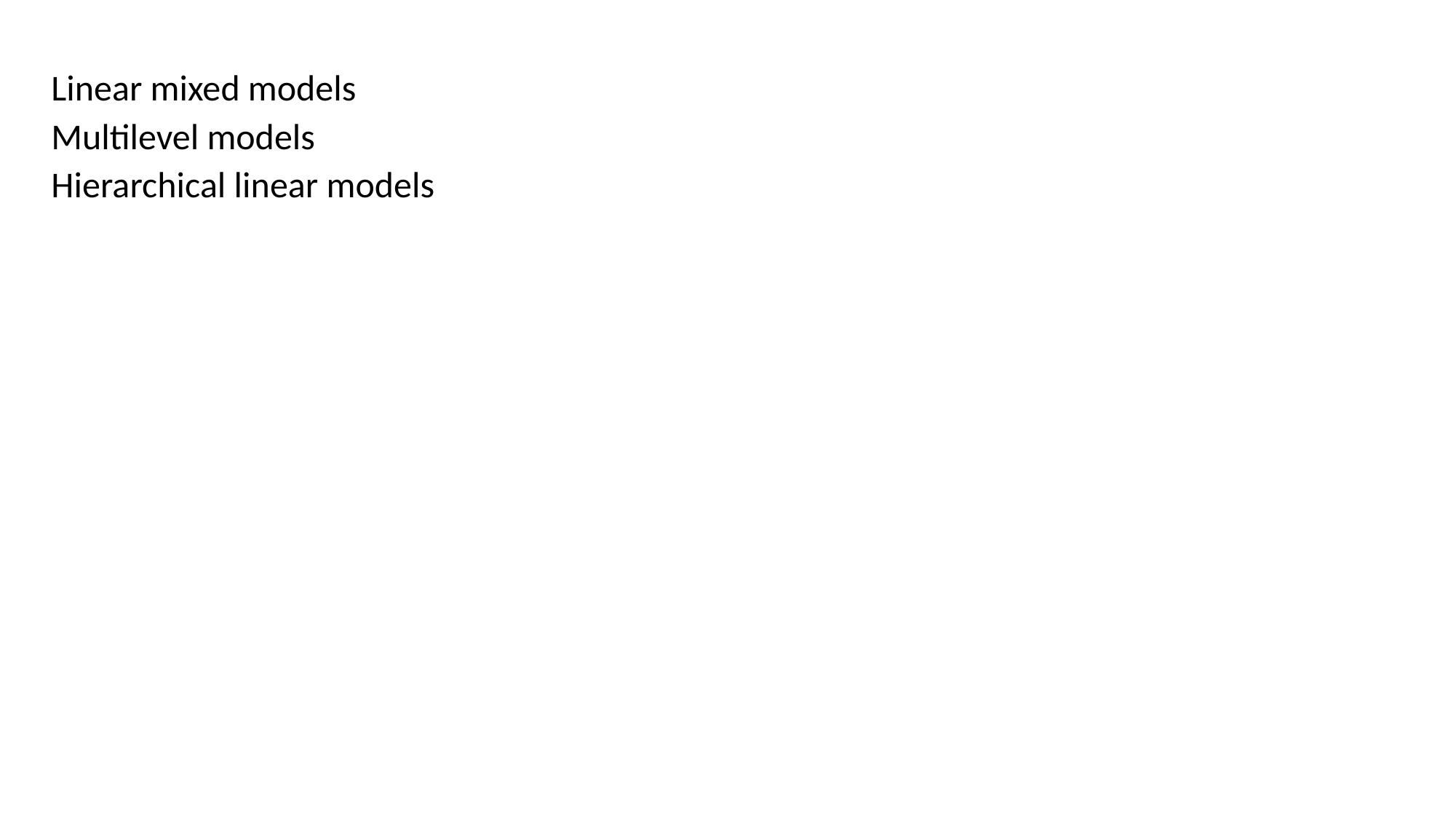

Linear mixed models
Multilevel models
Hierarchical linear models